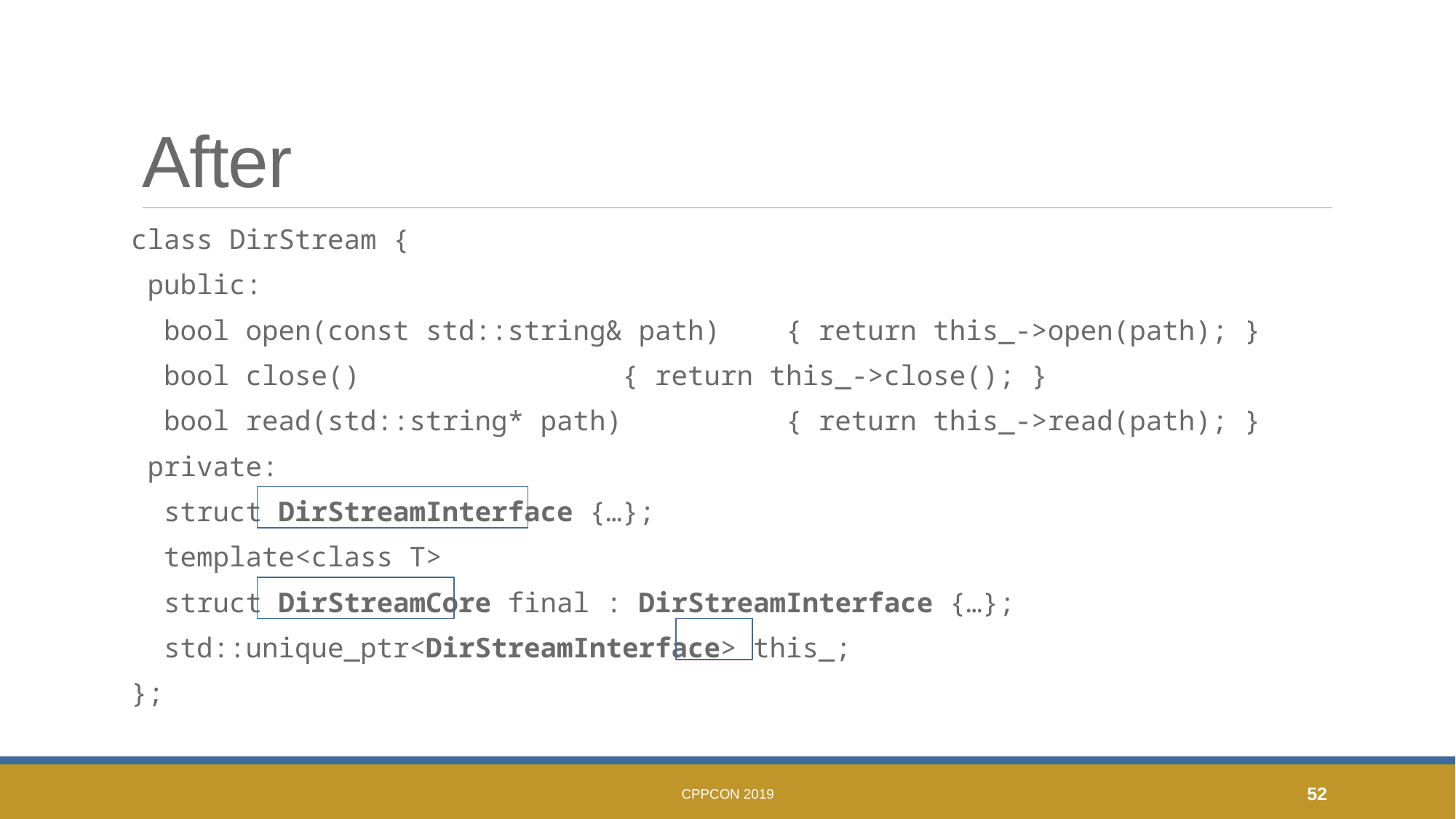

# After
class DirStream {
 public:
  bool open(const std::string& path)	{ return this_->open(path); }
  bool close()				{ return this_->close(); }
  bool read(std::string* path)		{ return this_->read(path); }
 private:
  struct DirStreamInterface {…};
  template<class T>
  struct DirStreamCore final : DirStreamInterface {…};
  std::unique_ptr<DirStreamInterface> this_;
};

CppCon 2019
52